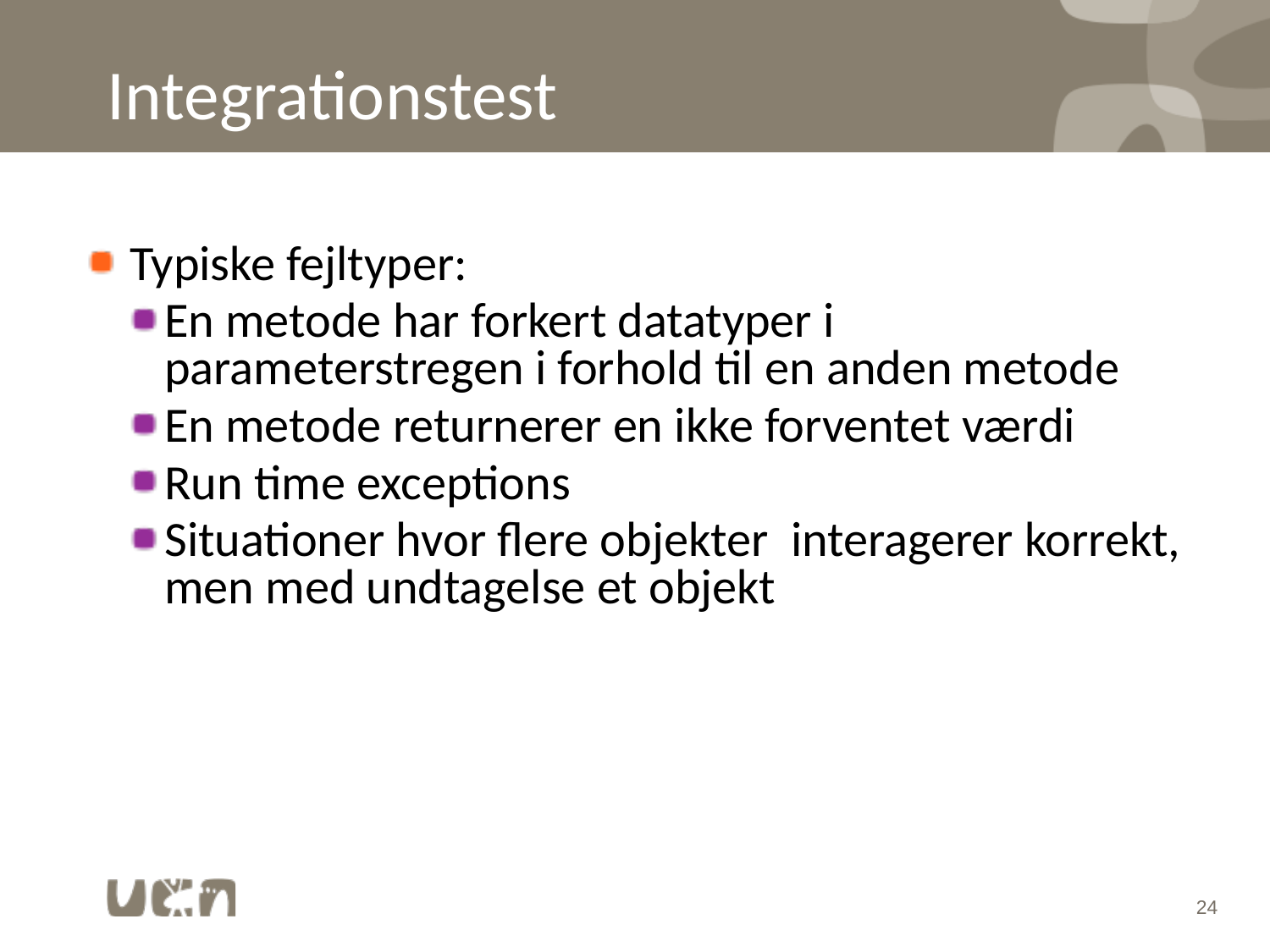

# Integrationstest
Typiske fejltyper:
En metode har forkert datatyper i parameterstregen i forhold til en anden metode
En metode returnerer en ikke forventet værdi
Run time exceptions
Situationer hvor flere objekter  interagerer korrekt, men med undtagelse et objekt

24